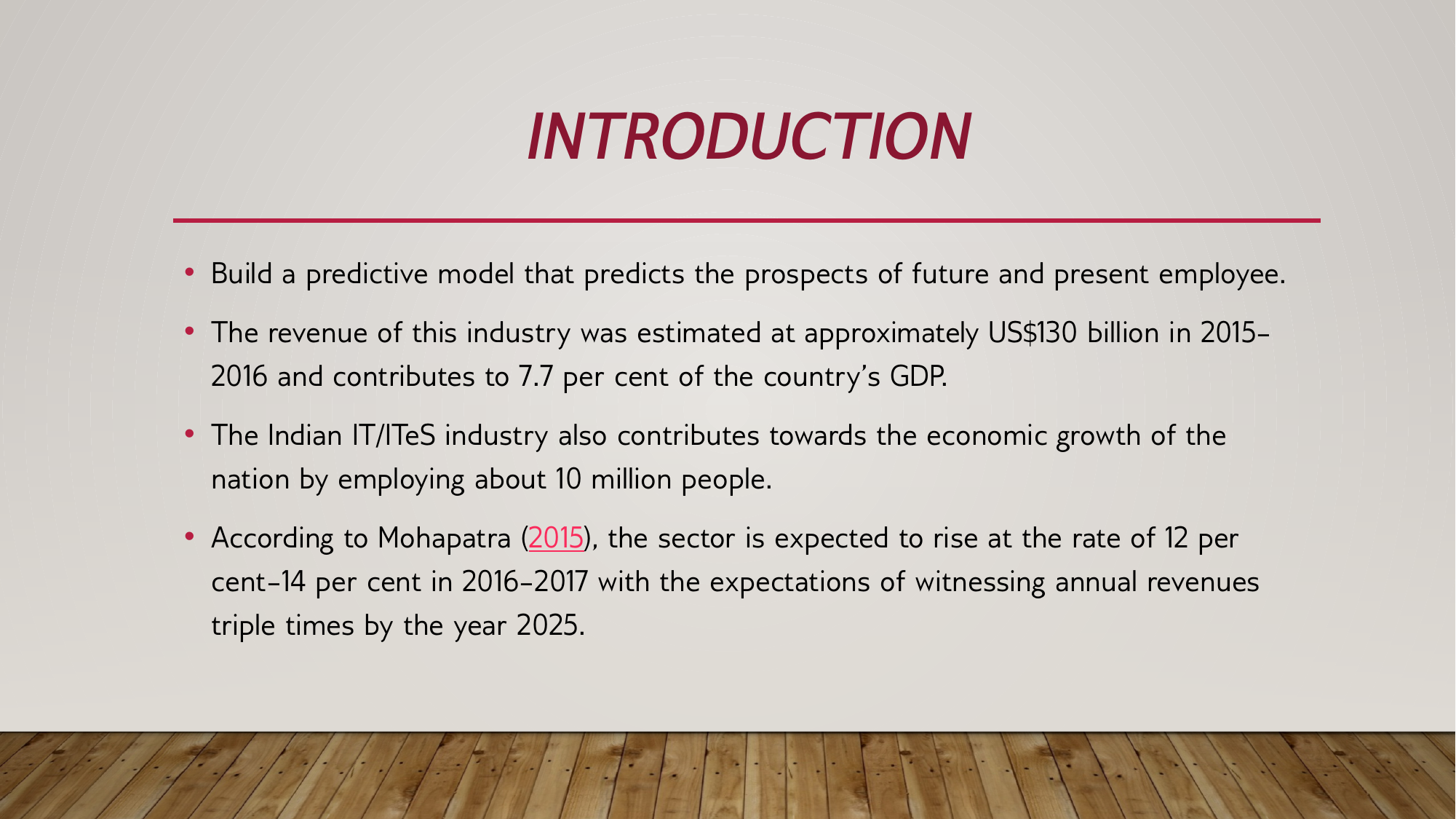

# INTRODUCTION
Build a predictive model that predicts the prospects of future and present employee.
The revenue of this industry was estimated at approximately US$130 billion in 2015–2016 and contributes to 7.7 per cent of the country’s GDP.
The Indian IT/ITeS industry also contributes towards the economic growth of the nation by employing about 10 million people.
According to Mohapatra (2015), the sector is expected to rise at the rate of 12 per cent–14 per cent in 2016–2017 with the expectations of witnessing annual revenues triple times by the year 2025.